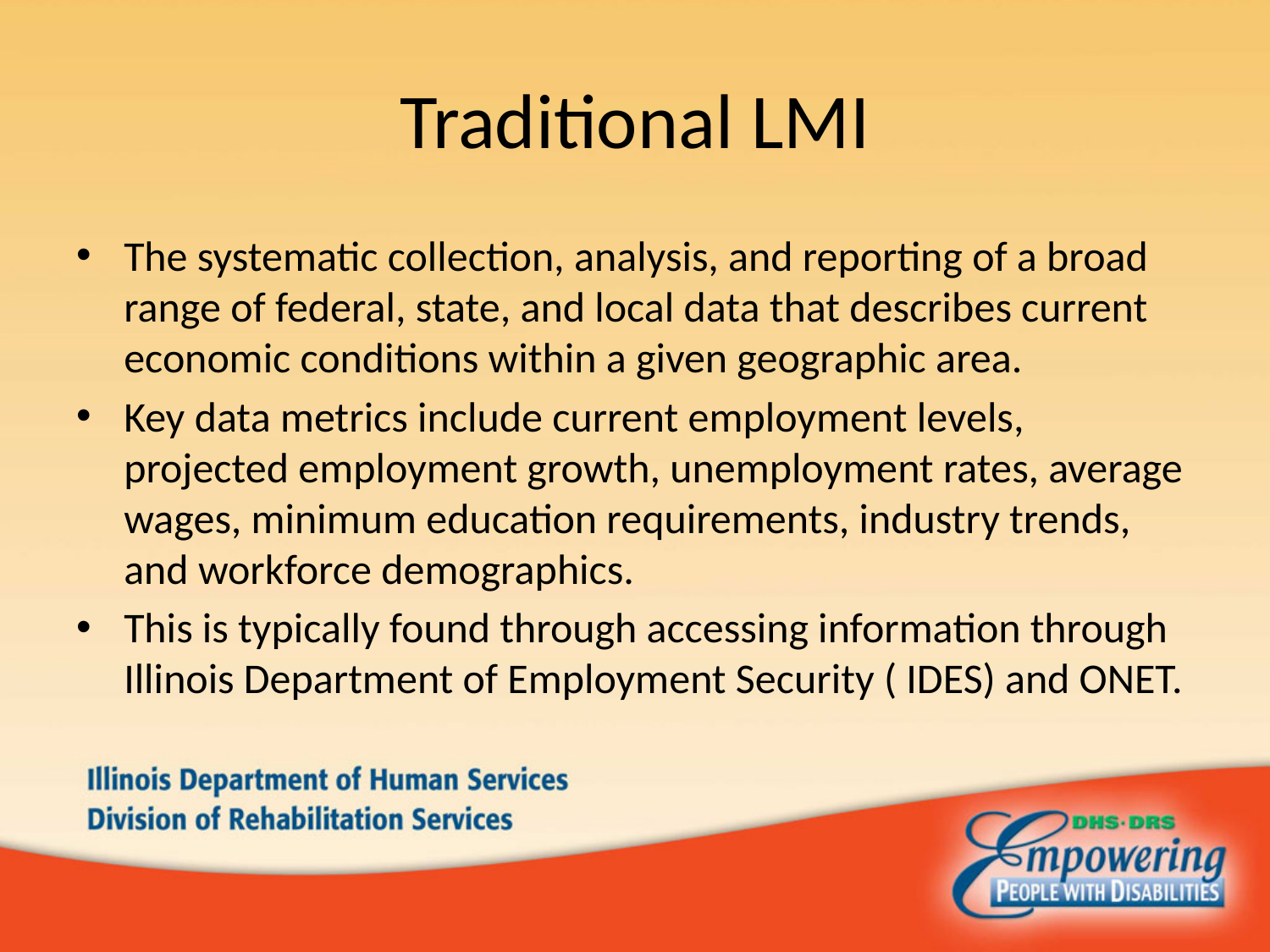

# Traditional LMI
The systematic collection, analysis, and reporting of a broad range of federal, state, and local data that describes current economic conditions within a given geographic area.
Key data metrics include current employment levels, projected employment growth, unemployment rates, average wages, minimum education requirements, industry trends, and workforce demographics.
This is typically found through accessing information through Illinois Department of Employment Security ( IDES) and ONET.